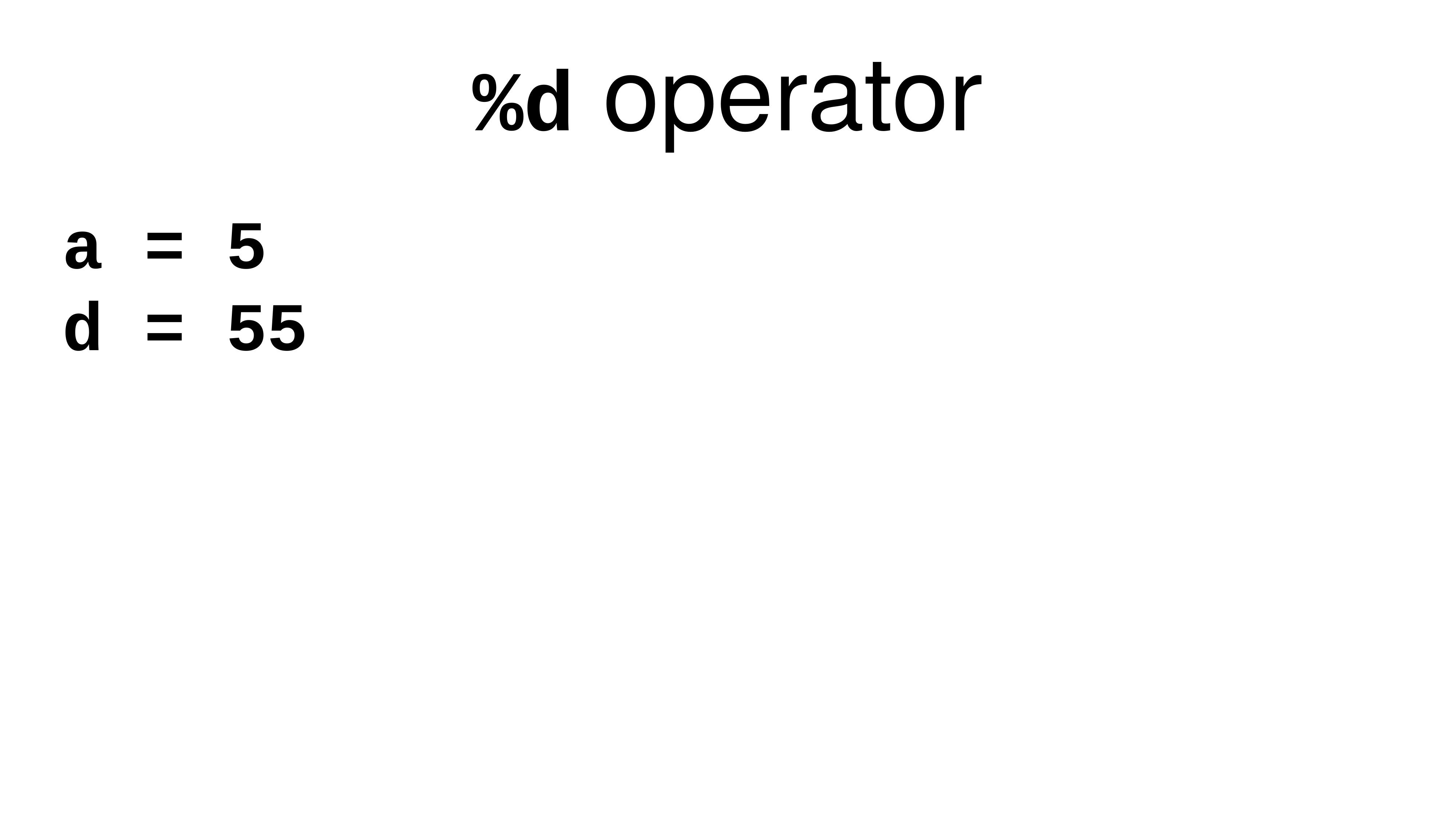

# %d operator
a = 5
d = 55